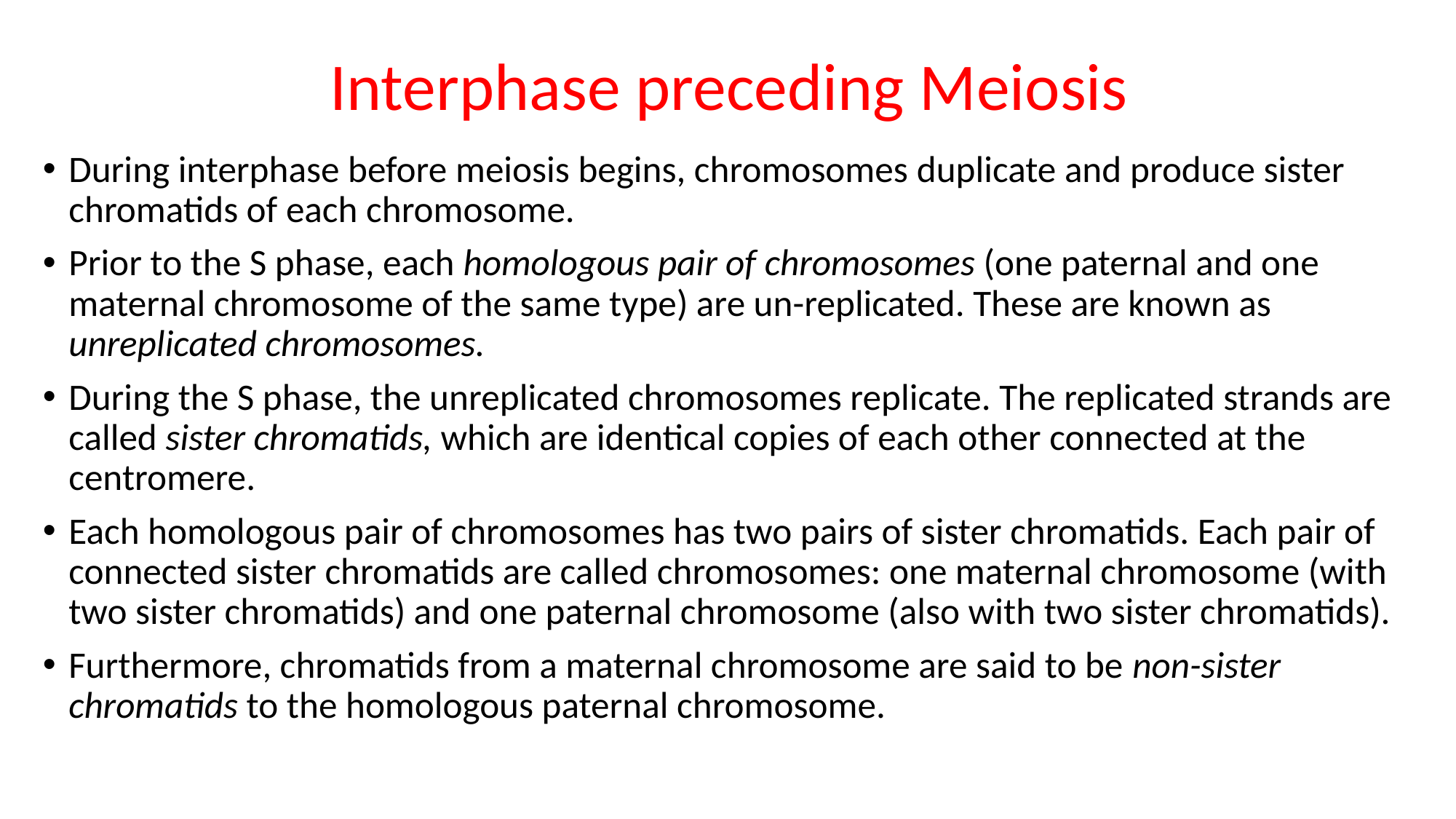

# Interphase preceding Meiosis
During interphase before meiosis begins, chromosomes duplicate and produce sister chromatids of each chromosome.
Prior to the S phase, each homologous pair of chromosomes (one paternal and one maternal chromosome of the same type) are un-replicated. These are known as unreplicated chromosomes.
During the S phase, the unreplicated chromosomes replicate. The replicated strands are called sister chromatids, which are identical copies of each other connected at the centromere.
Each homologous pair of chromosomes has two pairs of sister chromatids. Each pair of connected sister chromatids are called chromosomes: one maternal chromosome (with two sister chromatids) and one paternal chromosome (also with two sister chromatids).
Furthermore, chromatids from a maternal chromosome are said to be non-sister chromatids to the homologous paternal chromosome.